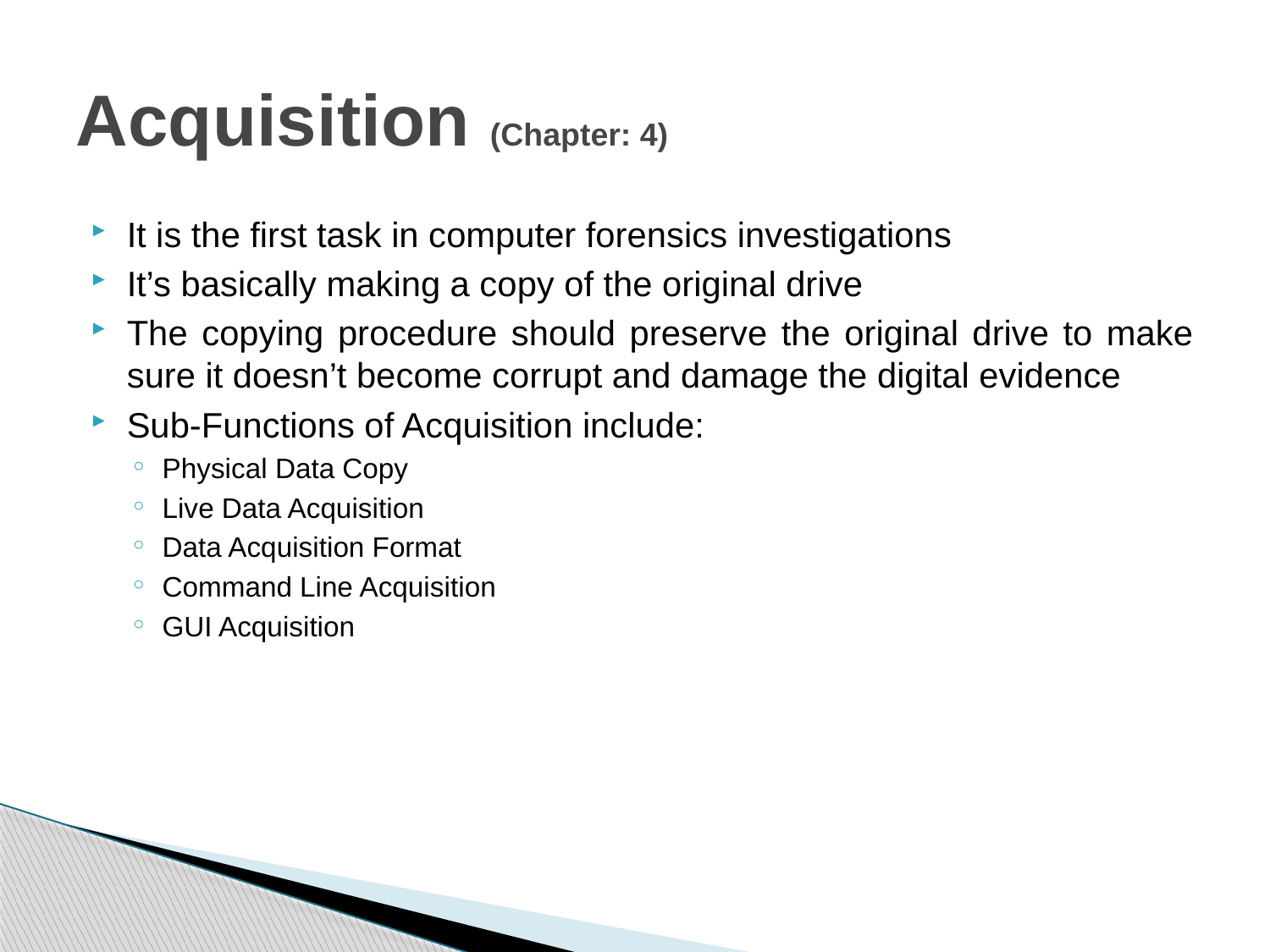

# Acquisition (Chapter: 4)
It is the first task in computer forensics investigations
It’s basically making a copy of the original drive
The copying procedure should preserve the original drive to make sure it doesn’t become corrupt and damage the digital evidence
Sub-Functions of Acquisition include:
Physical Data Copy
Live Data Acquisition
Data Acquisition Format
Command Line Acquisition
GUI Acquisition